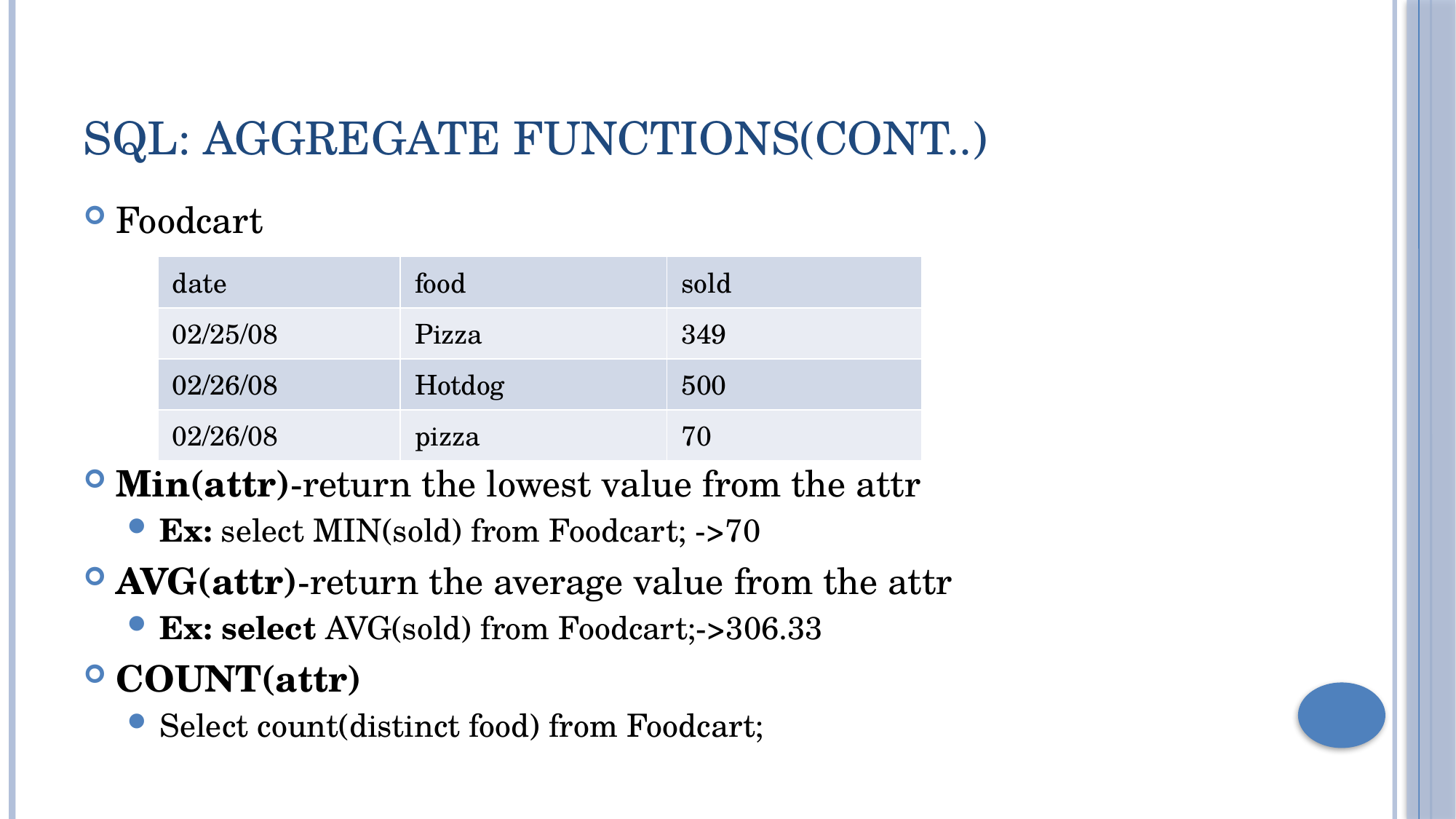

# Sql: aggregate functions(cont..)
Foodcart

Min(attr)-return the lowest value from the attr
Ex: select MIN(sold) from Foodcart; ->70
AVG(attr)-return the average value from the attr
Ex: select AVG(sold) from Foodcart;->306.33
COUNT(attr)
Select count(distinct food) from Foodcart;

| date | food | sold |
| --- | --- | --- |
| 02/25/08 | Pizza | 349 |
| 02/26/08 | Hotdog | 500 |
| 02/26/08 | pizza | 70 |